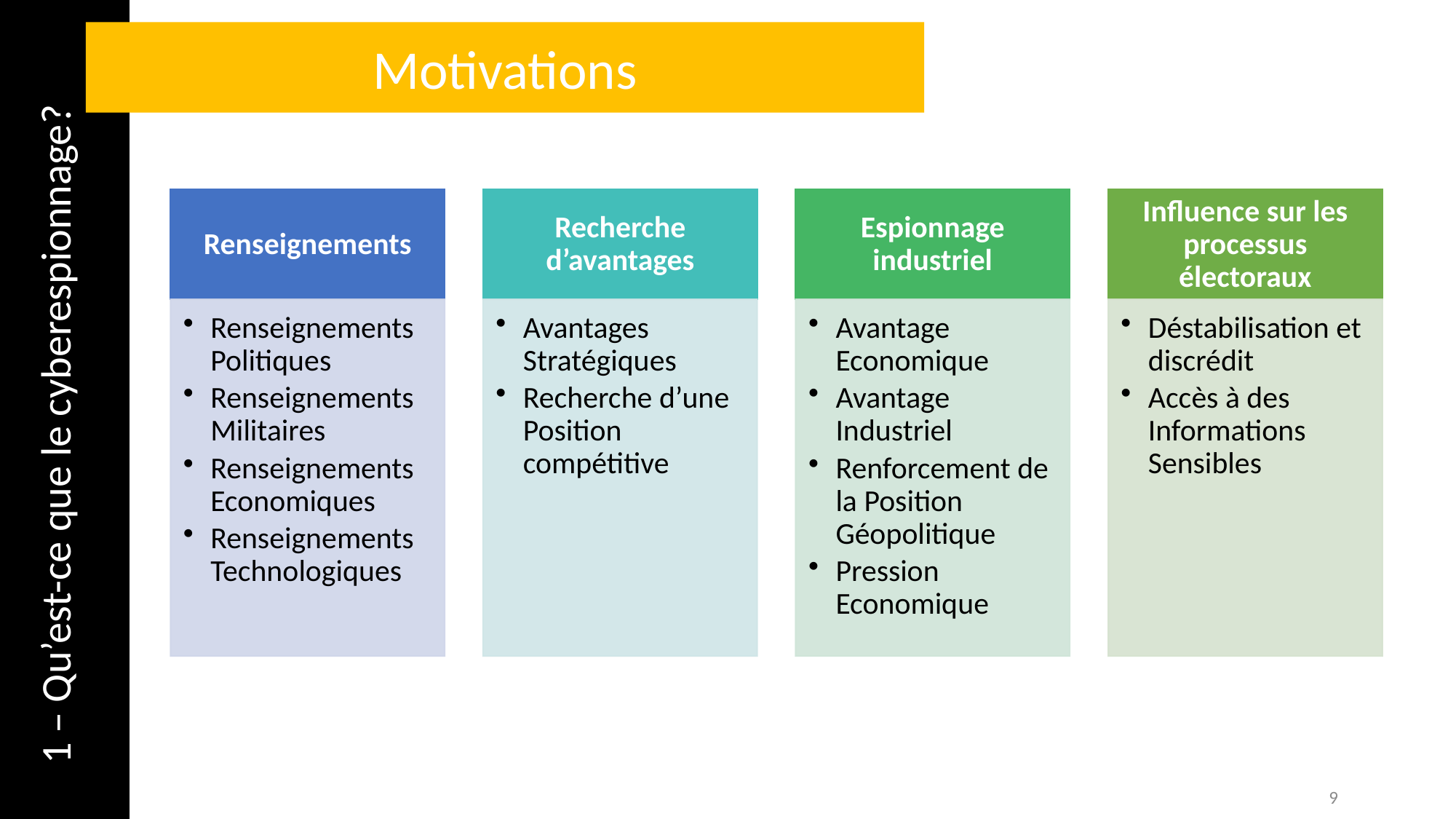

Motivations
Renseignements
Renseignements Politiques
Renseignements Militaires
Renseignements Economiques
Renseignements Technologiques
Recherche d’avantages
Avantages Stratégiques
Recherche d’une Position compétitive
Espionnage industriel
Avantage Economique
Avantage Industriel
Renforcement de la Position Géopolitique
Pression Economique
Influence sur les processus électoraux
Déstabilisation et discrédit
Accès à des Informations Sensibles
1 – Qu’est-ce que le cyberespionnage?
9